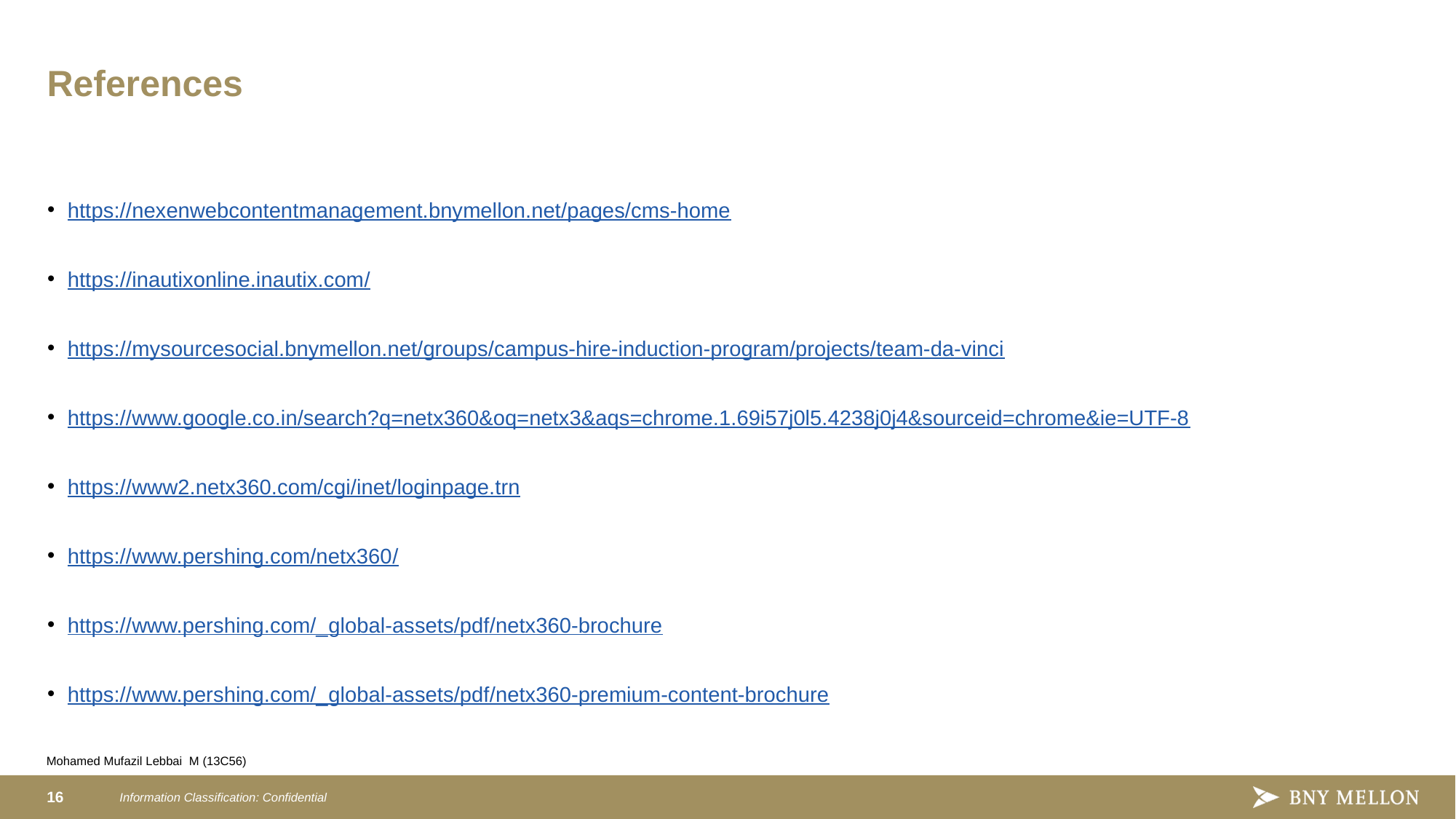

# References
https://nexenwebcontentmanagement.bnymellon.net/pages/cms-home

https://inautixonline.inautix.com/

https://mysourcesocial.bnymellon.net/groups/campus-hire-induction-program/projects/team-da-vinci

https://www.google.co.in/search?q=netx360&oq=netx3&aqs=chrome.1.69i57j0l5.4238j0j4&sourceid=chrome&ie=UTF-8

https://www2.netx360.com/cgi/inet/loginpage.trn

https://www.pershing.com/netx360/

https://www.pershing.com/_global-assets/pdf/netx360-brochure

https://www.pershing.com/_global-assets/pdf/netx360-premium-content-brochure

Mohamed Mufazil Lebbai  M (13C56)